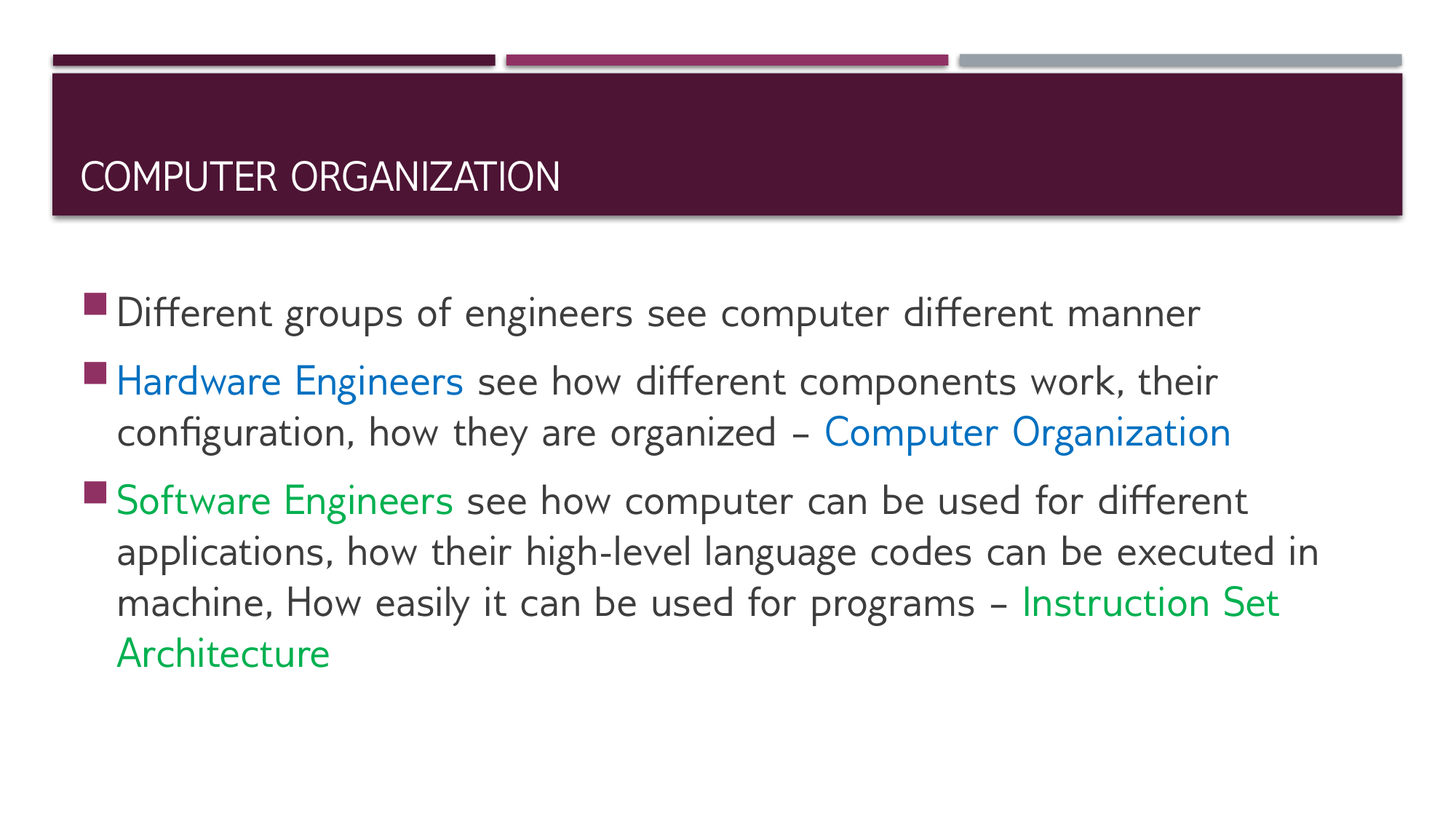

# Computer organization
Different groups of engineers see computer different manner
Hardware Engineers see how different components work, their configuration, how they are organized – Computer Organization
Software Engineers see how computer can be used for different applications, how their high-level language codes can be executed in machine, How easily it can be used for programs – Instruction Set Architecture